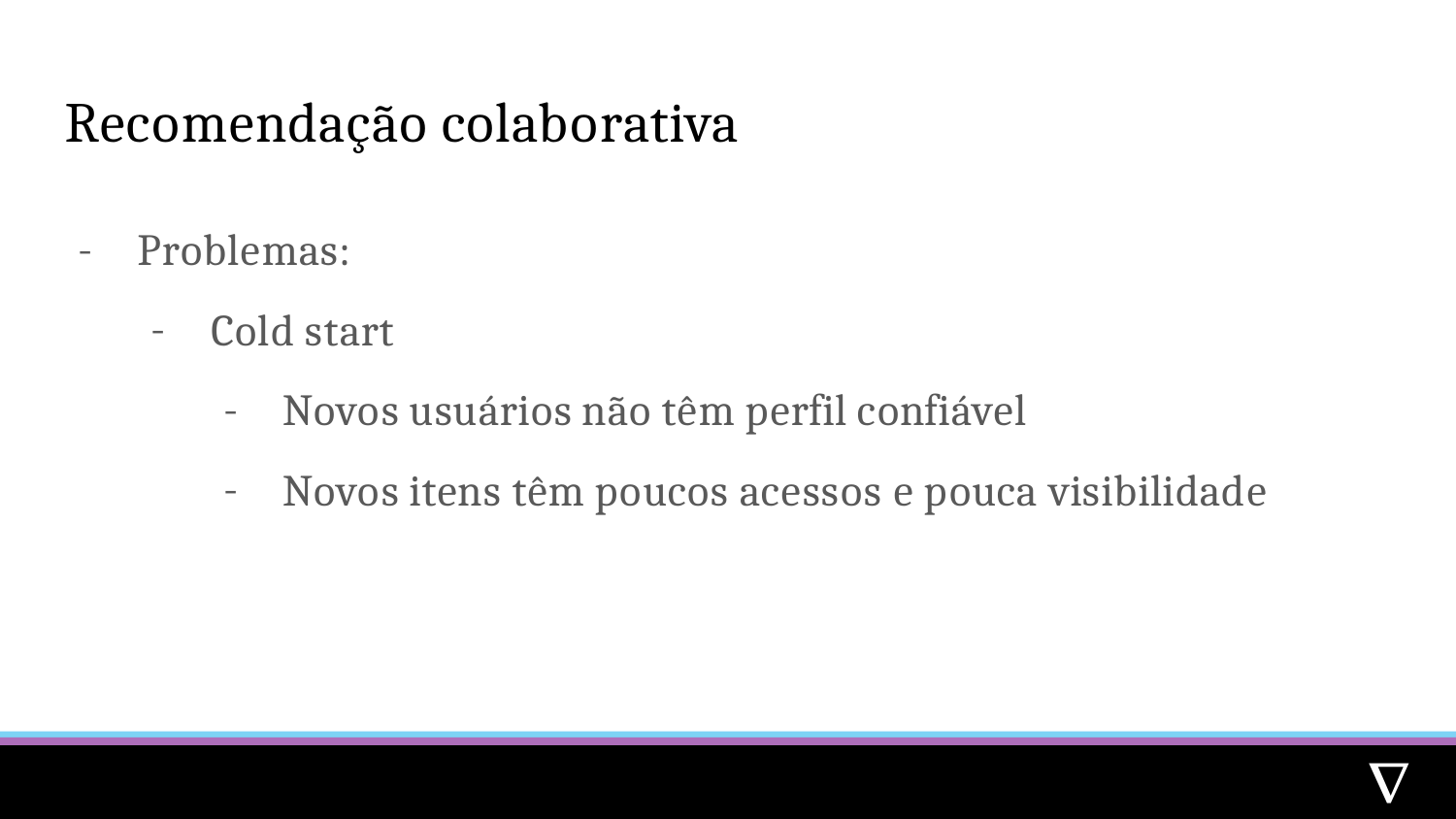

# Recomendação colaborativa
Problemas:
Cold start
Novos usuários não têm perfil confiável
Novos itens têm poucos acessos e pouca visibilidade